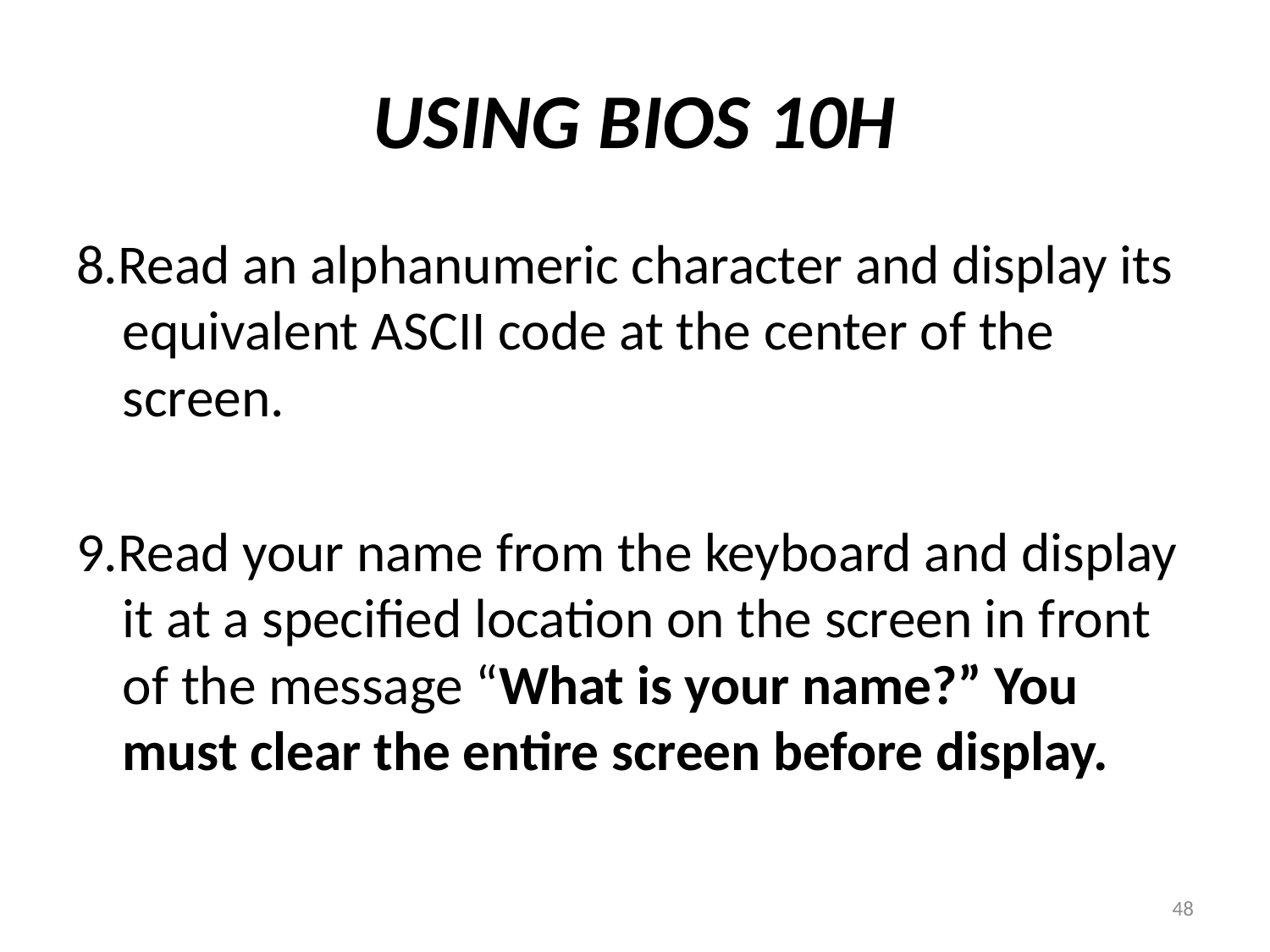

# USING BIOS 10H
8.Read an alphanumeric character and display its equivalent ASCII code at the center of the screen.

9.Read your name from the keyboard and display it at a specified location on the screen in front of the message “What is your name?” You must clear the entire screen before display.

48